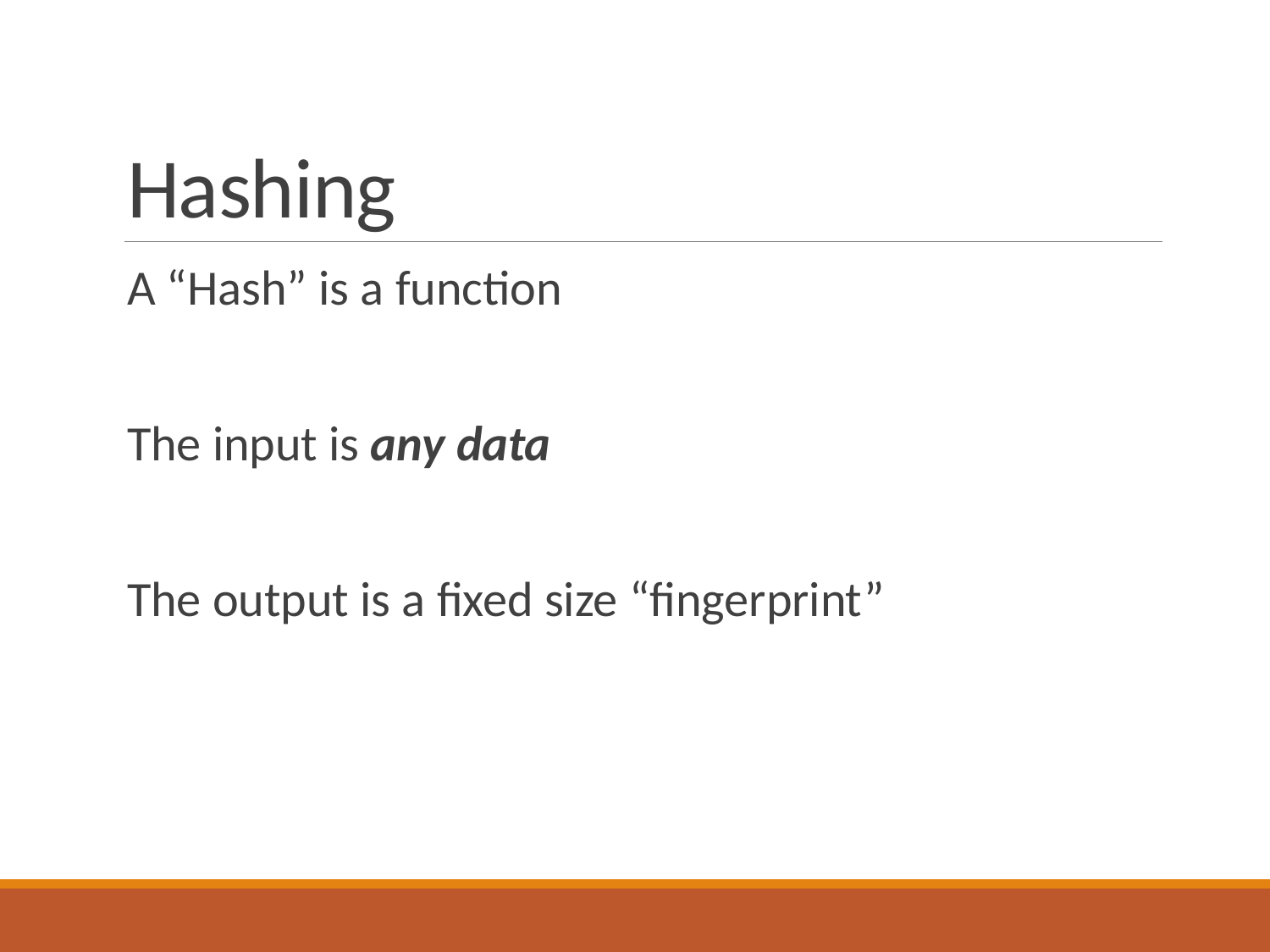

# Hashing
A “Hash” is a function

The input is any data

The output is a fixed size “fingerprint”